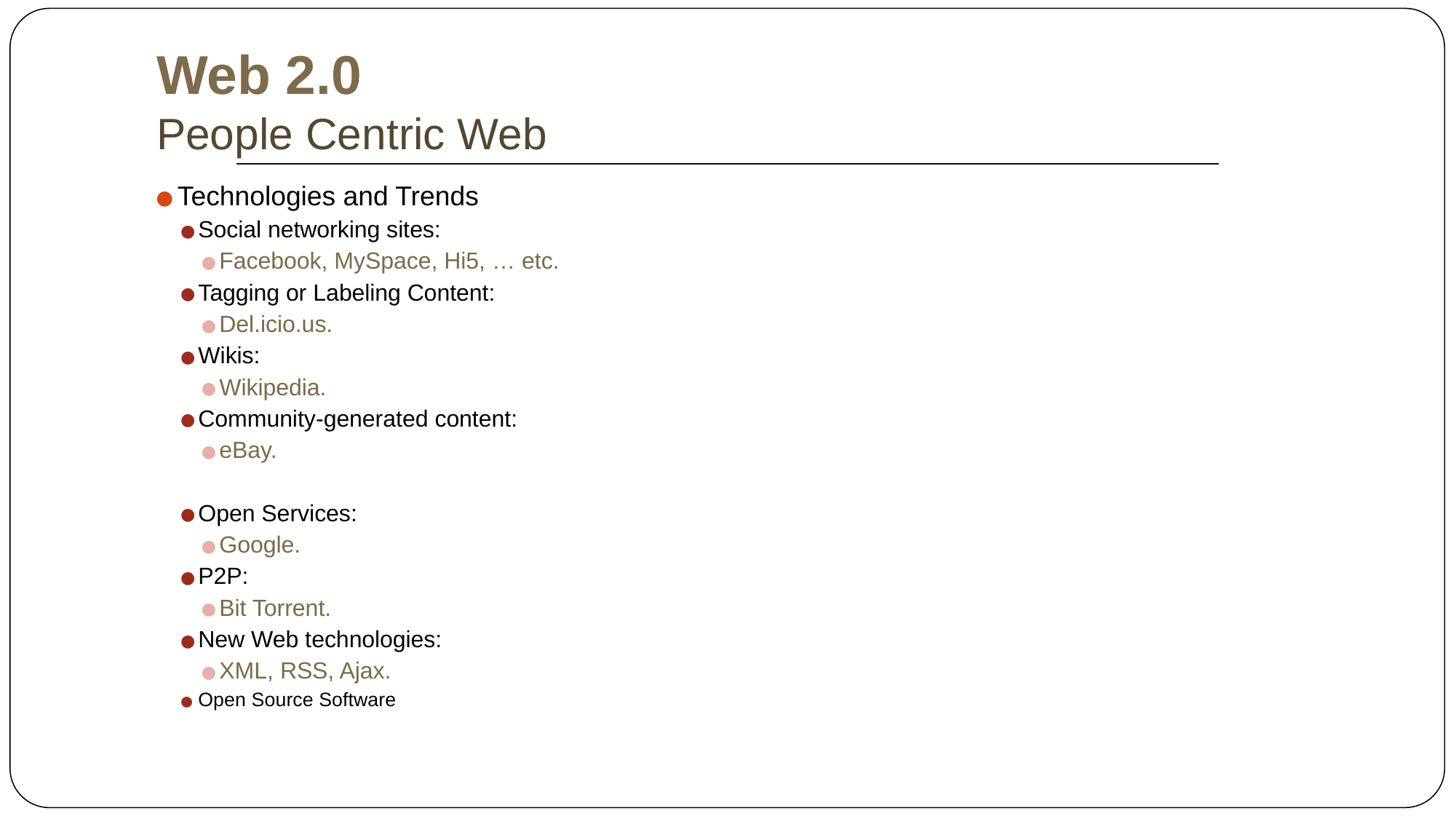

# Web 2.0 People Centric Web
Technologies and Trends
Social networking sites:
Facebook, MySpace, Hi5, … etc.
Tagging or Labeling Content:
Del.icio.us.
Wikis:
Wikipedia.
Community-generated content:
eBay.

Open Services:
Google.
P2P:
Bit Torrent.
New Web technologies:
XML, RSS, Ajax.
Open Source Software